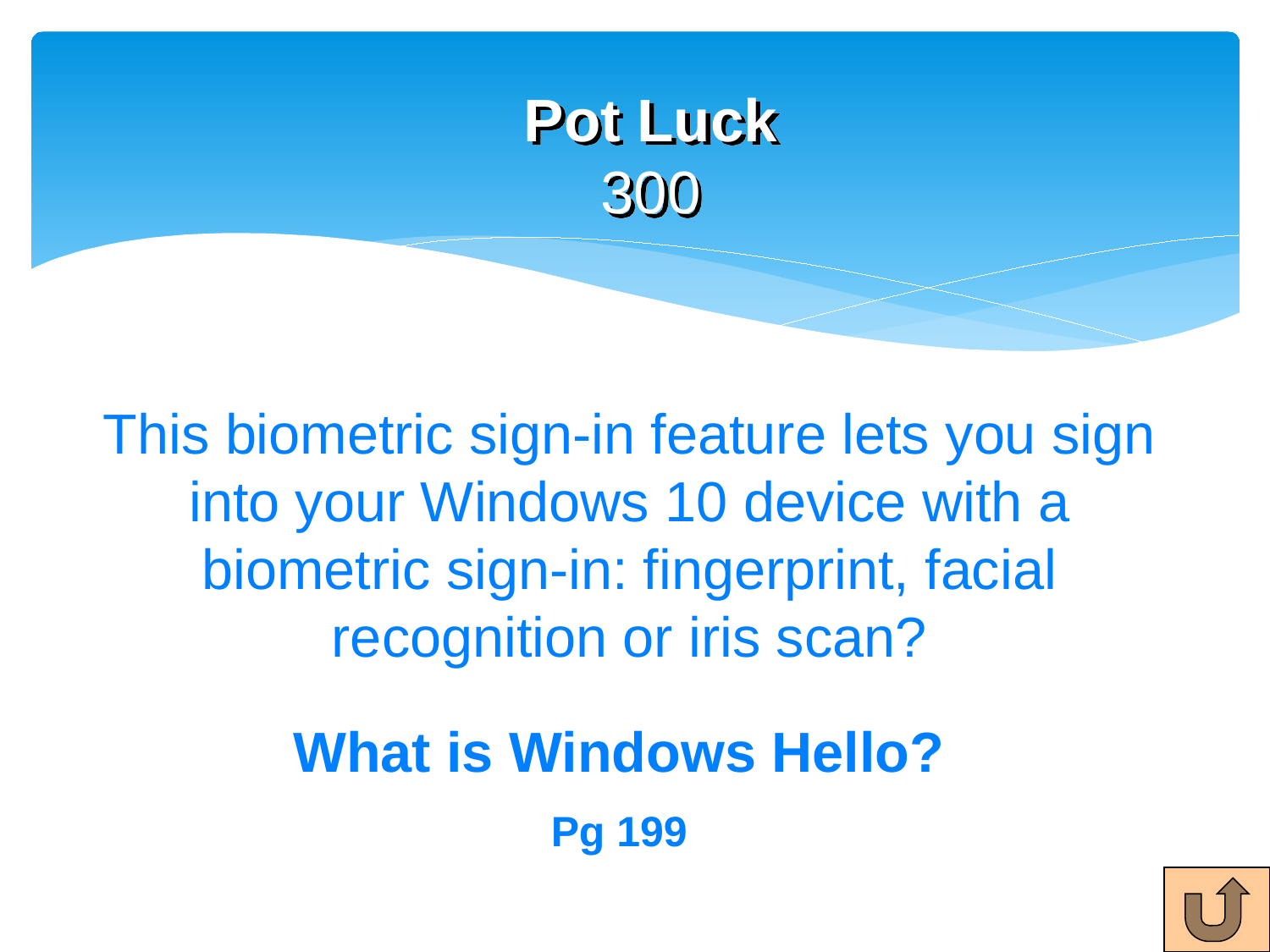

# Pot Luck 300
This biometric sign-in feature lets you sign into your Windows 10 device with a biometric sign-in: fingerprint, facial recognition or iris scan?
What is Windows Hello?
Pg 199